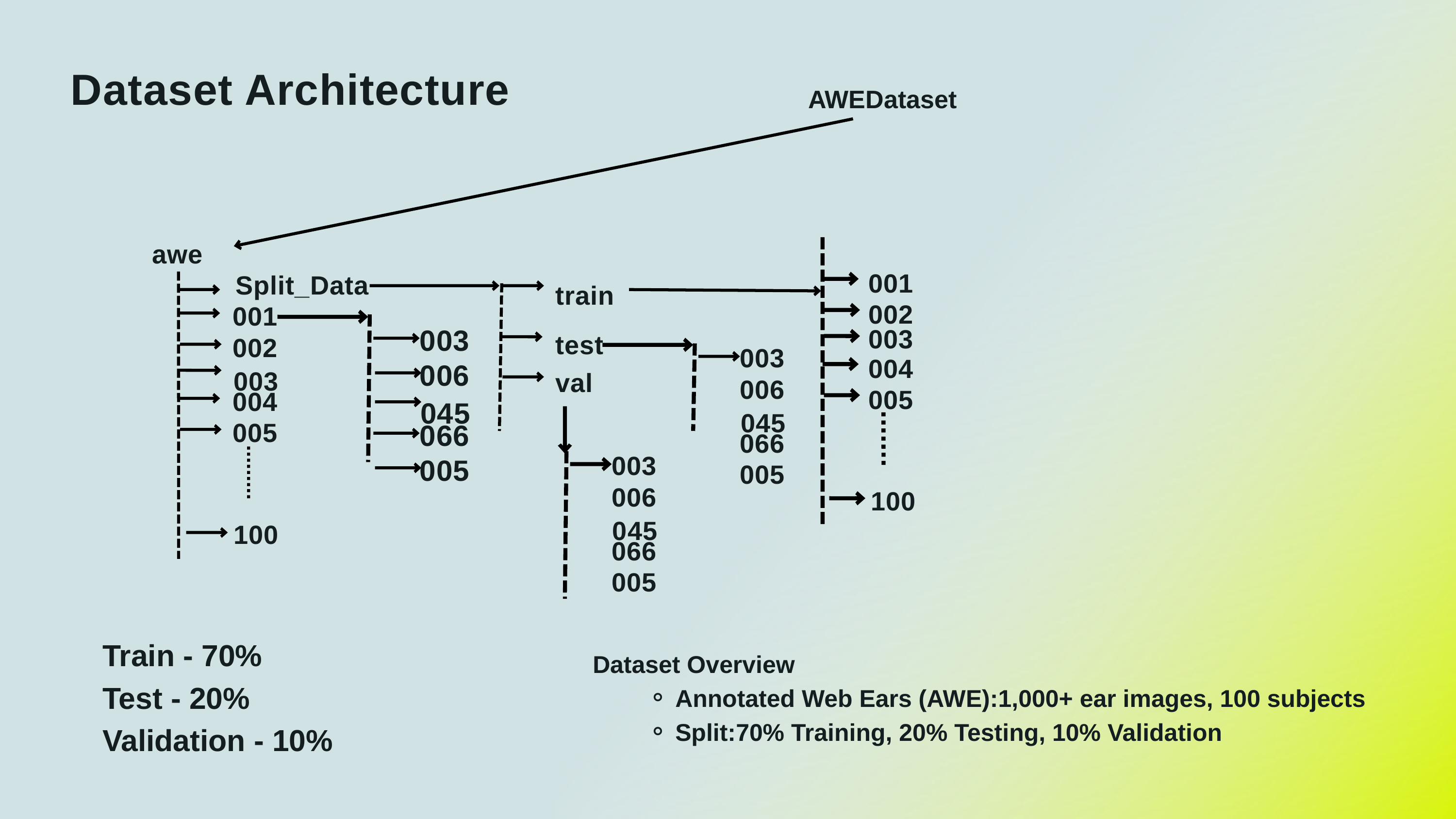

Dataset Architecture
AWEDataset

awe

001

002

003

004

005

100

Split_Data

train

001

003
006
045
066
005
test
002

003
006
045
066
005

003
val

004

003

006
045
066
005
005

100

Train - 70%
Test - 20%
Validation - 10%
Dataset Overview
Annotated Web Ears (AWE):1,000+ ear images, 100 subjects
Split:70% Training, 20% Testing, 10% Validation